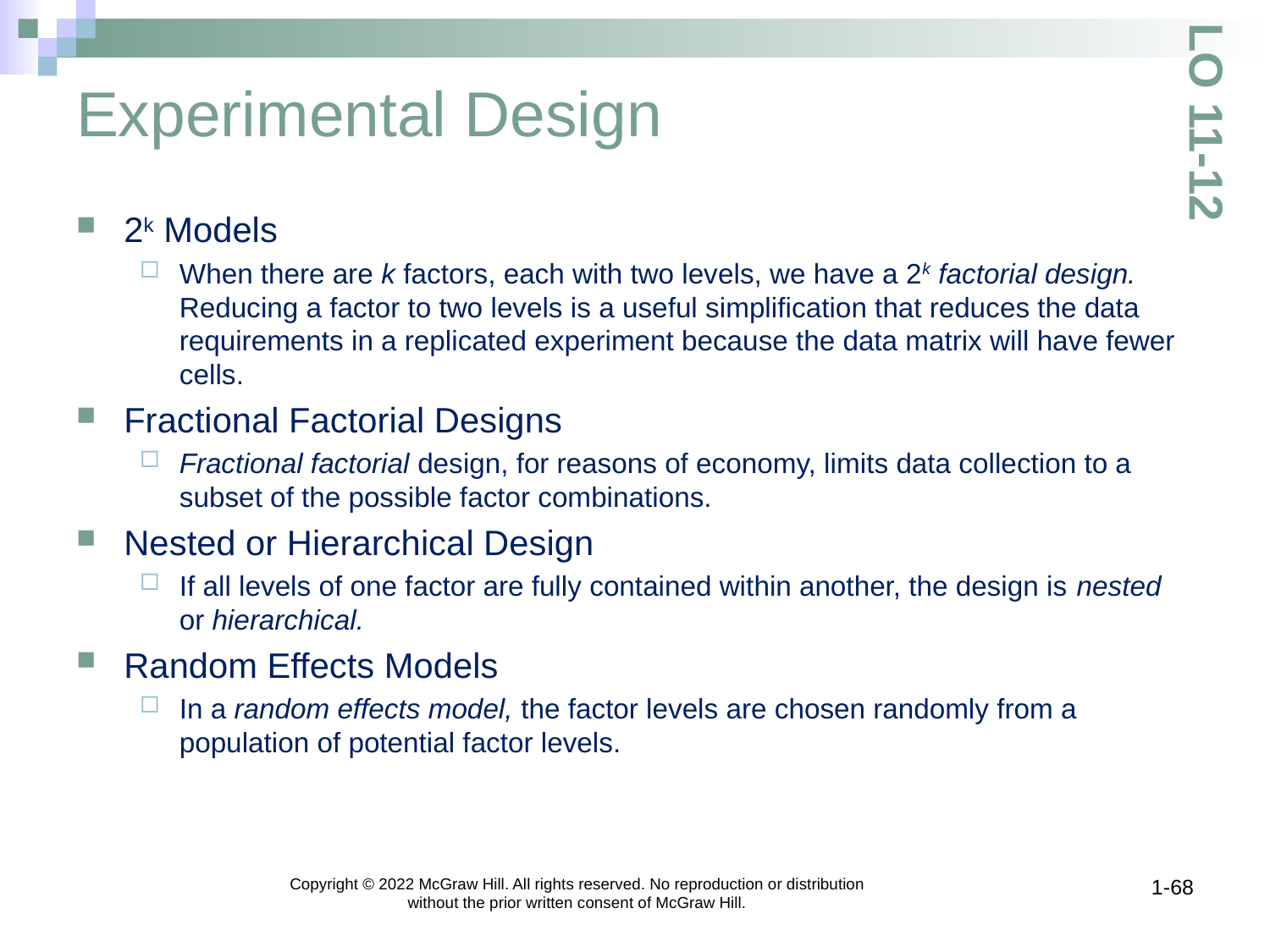

# Experimental Design
LO 11-12
2k Models
When there are k factors, each with two levels, we have a 2k factorial design. Reducing a factor to two levels is a useful simplification that reduces the data requirements in a replicated experiment because the data matrix will have fewer cells.
Fractional Factorial Designs
Fractional factorial design, for reasons of economy, limits data collection to a subset of the possible factor combinations.
Nested or Hierarchical Design
If all levels of one factor are fully contained within another, the design is nested or hierarchical.
Random Effects Models
In a random effects model, the factor levels are chosen randomly from a population of potential factor levels.
Copyright © 2022 McGraw Hill. All rights reserved. No reproduction or distribution without the prior written consent of McGraw Hill.
1-68